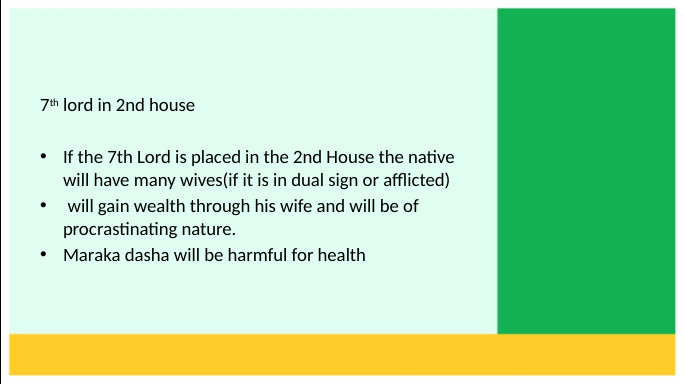

7th lord in 2nd house

If the 7th Lord is placed in the 2nd House the native will have many wives(if it is in dual sign or afflicted)
 will gain wealth through his wife and will be of procrastinating nature.
Maraka dasha will be harmful for health